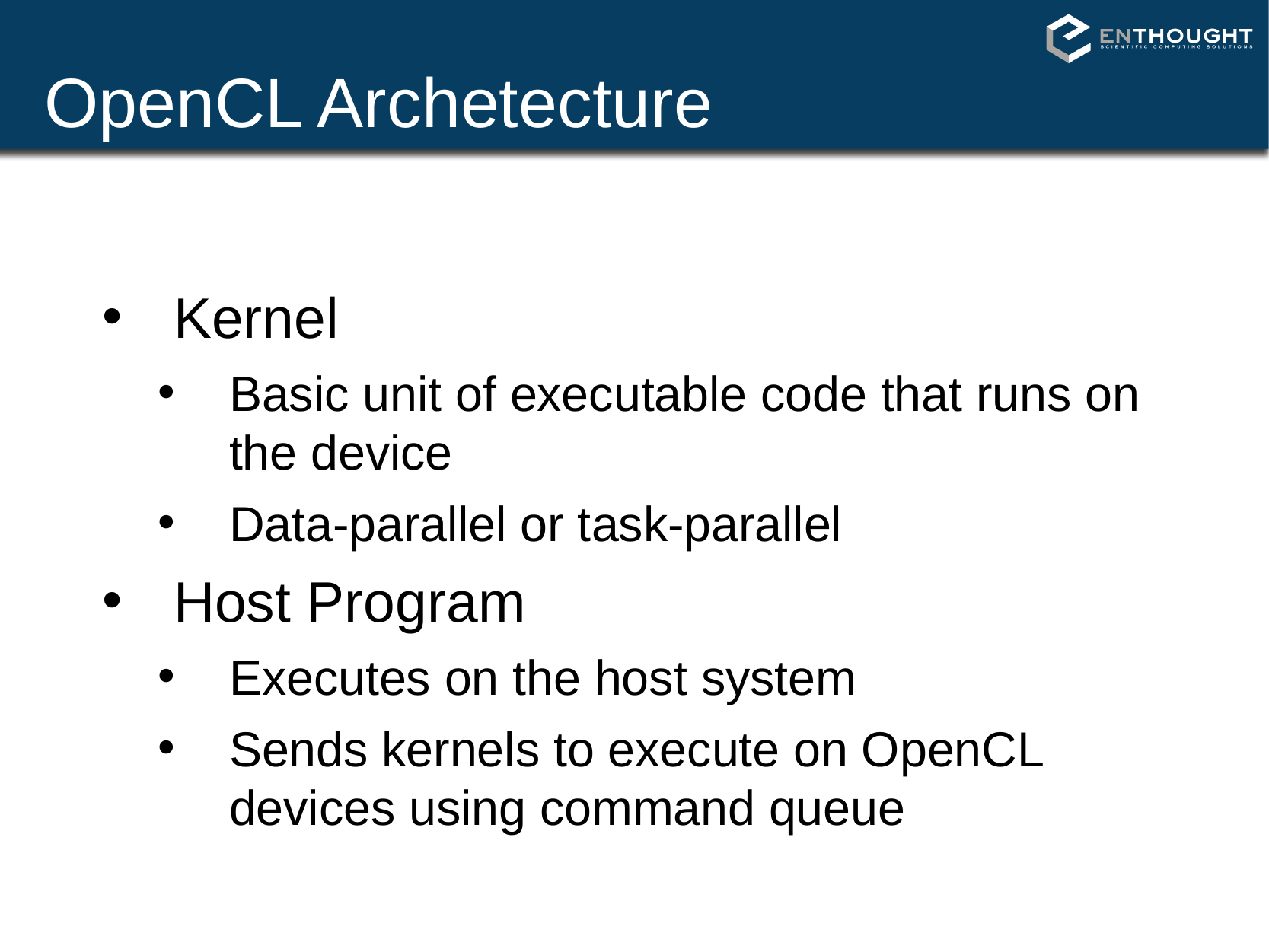

# OpenCL Archetecture
Kernel
Basic unit of executable code that runs on the device
Data-parallel or task-parallel
Host Program
Executes on the host system
Sends kernels to execute on OpenCL devices using command queue